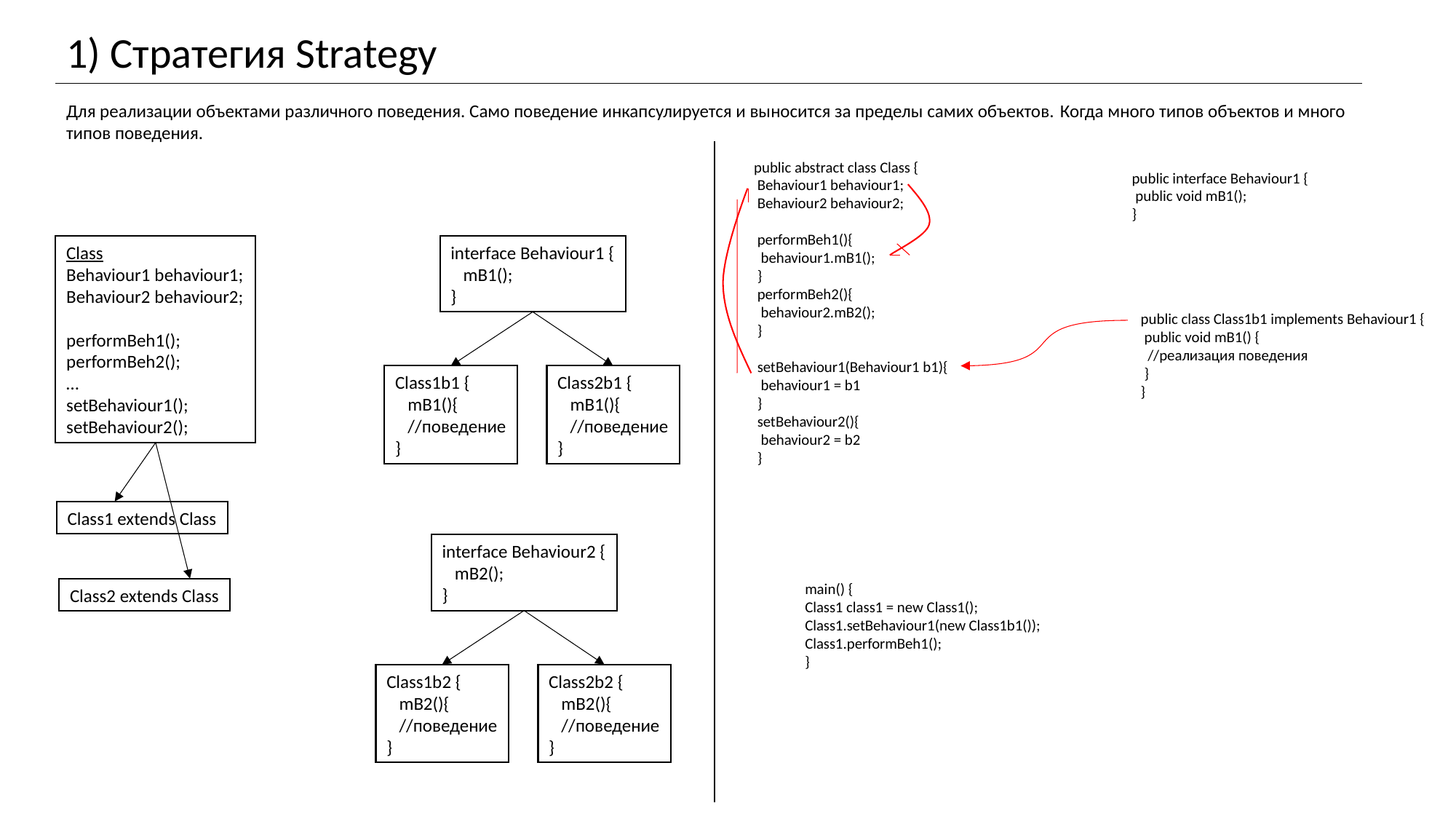

1) Стратегия Strategy
Для реализации объектами различного поведения. Само поведение инкапсулируется и выносится за пределы самих объектов. Когда много типов объектов и много типов поведения.
public abstract class Class {
 Behaviour1 behaviour1;
 Behaviour2 behaviour2;

 performBeh1(){
  behaviour1.mB1();
 }
 performBeh2(){
  behaviour2.mB2();
 }

 setBehaviour1(Behaviour1 b1){
  behaviour1 = b1
 }
 setBehaviour2(){
  behaviour2 = b2
 }
public interface Behaviour1 {
 public void mB1();
}

Class
Behaviour1 behaviour1;
Behaviour2 behaviour2;

performBeh1();
performBeh2();
…
setBehaviour1();
setBehaviour2();
interface Behaviour1 {
   mB1();
}
public class Class1b1 implements Behaviour1 {
 public void mB1() {
  //реализация поведения
 }
}
Class1b1 {
   mB1(){
   //поведение
}
Class2b1 {
   mB1(){
   //поведение
}
Class1 extends Class
interface Behaviour2 {
   mB2();
}
main() {
Class1 class1 = new Class1();
Class1.setBehaviour1(new Class1b1());
Class1.performBeh1();
}
Class2 extends Class
Class1b2 {
   mB2(){
   //поведение
}
Class2b2 {
   mB2(){
   //поведение
}